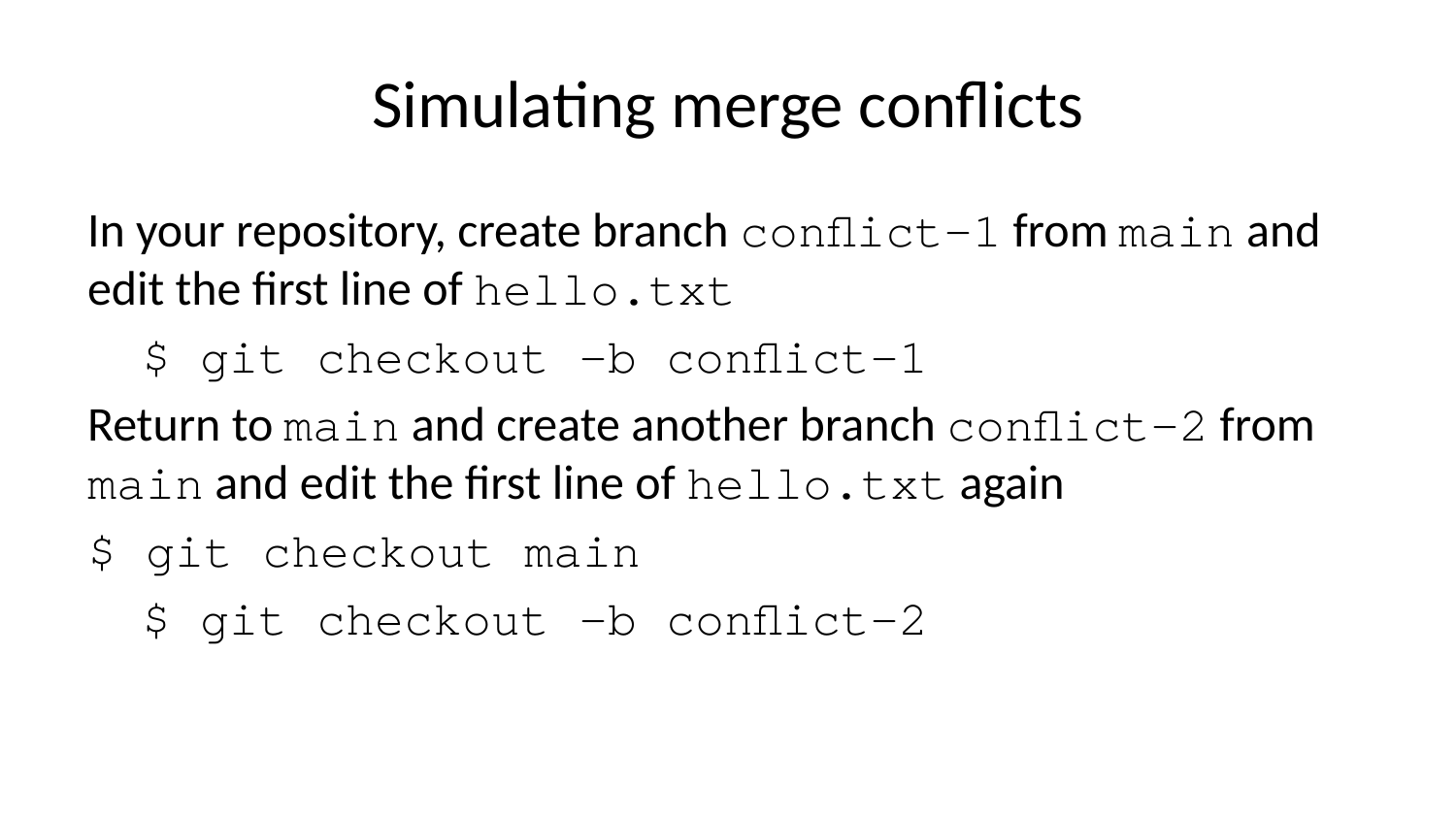

# Simulating merge conflicts
In your repository, create branch conflict-1 from main and edit the first line of hello.txt
$ git checkout -b conflict-1
Return to main and create another branch conflict-2 from main and edit the first line of hello.txt again
$ git checkout main
$ git checkout -b conflict-2